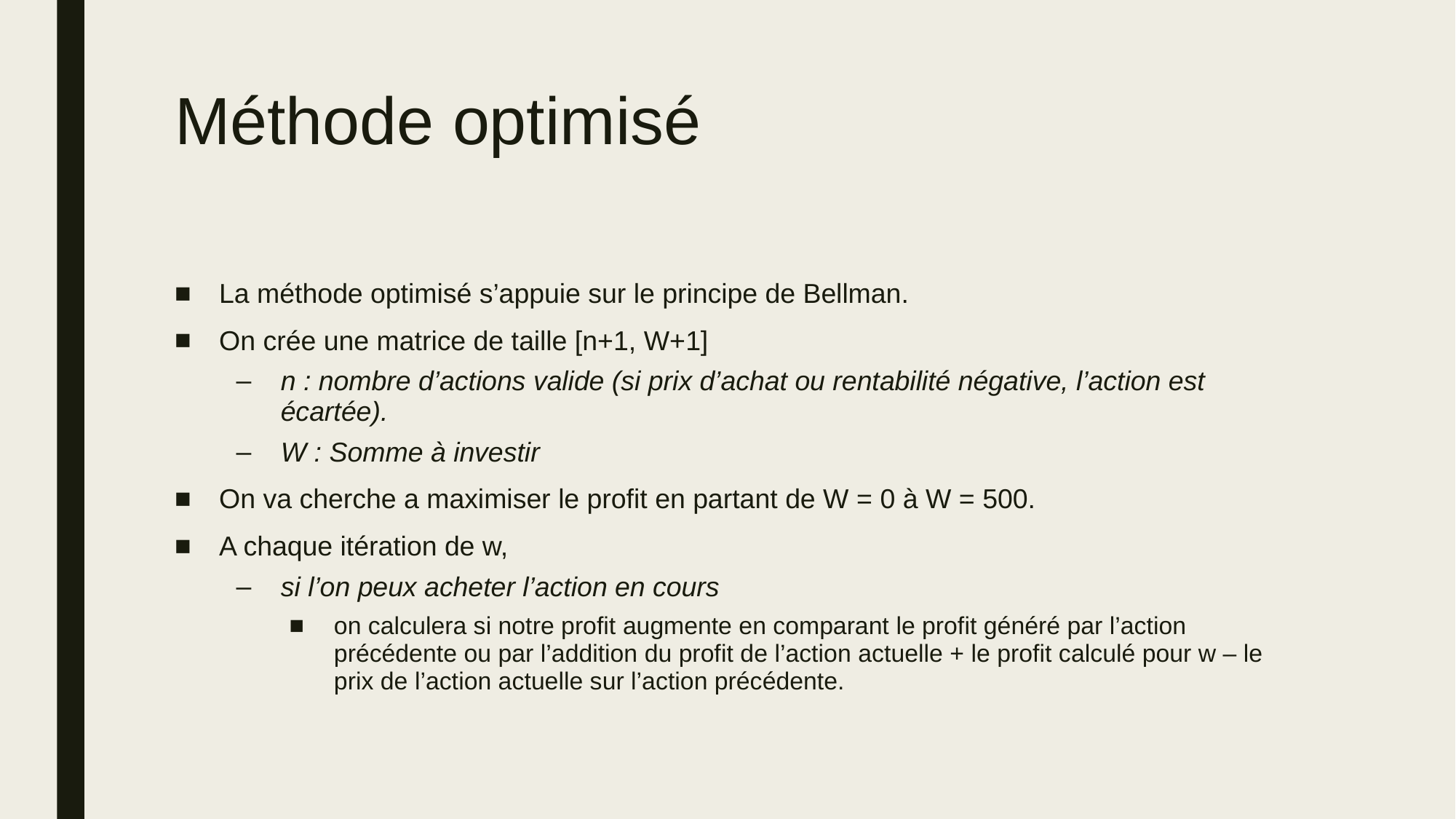

# Méthode optimisé
La méthode optimisé s’appuie sur le principe de Bellman.
On crée une matrice de taille [n+1, W+1]
n : nombre d’actions valide (si prix d’achat ou rentabilité négative, l’action est écartée).
W : Somme à investir
On va cherche a maximiser le profit en partant de W = 0 à W = 500.
A chaque itération de w,
si l’on peux acheter l’action en cours
on calculera si notre profit augmente en comparant le profit généré par l’action précédente ou par l’addition du profit de l’action actuelle + le profit calculé pour w – le prix de l’action actuelle sur l’action précédente.